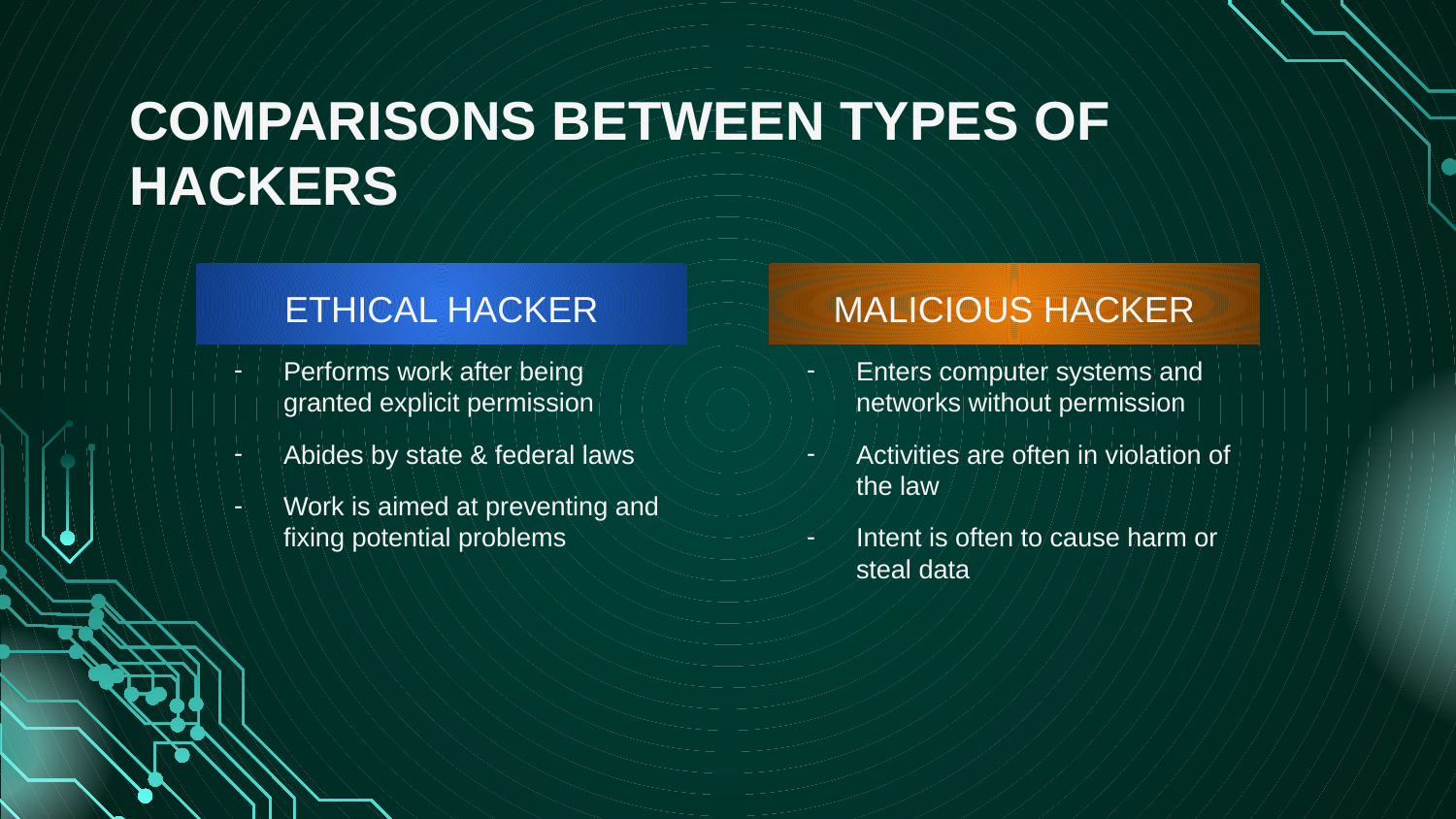

# COMPARISONS BETWEEN TYPES OF HACKERS
ETHICAL HACKER
MALICIOUS HACKER
Performs work after being granted explicit permission
Abides by state & federal laws
Work is aimed at preventing and fixing potential problems
Enters computer systems and networks without permission
Activities are often in violation of the law
Intent is often to cause harm or steal data